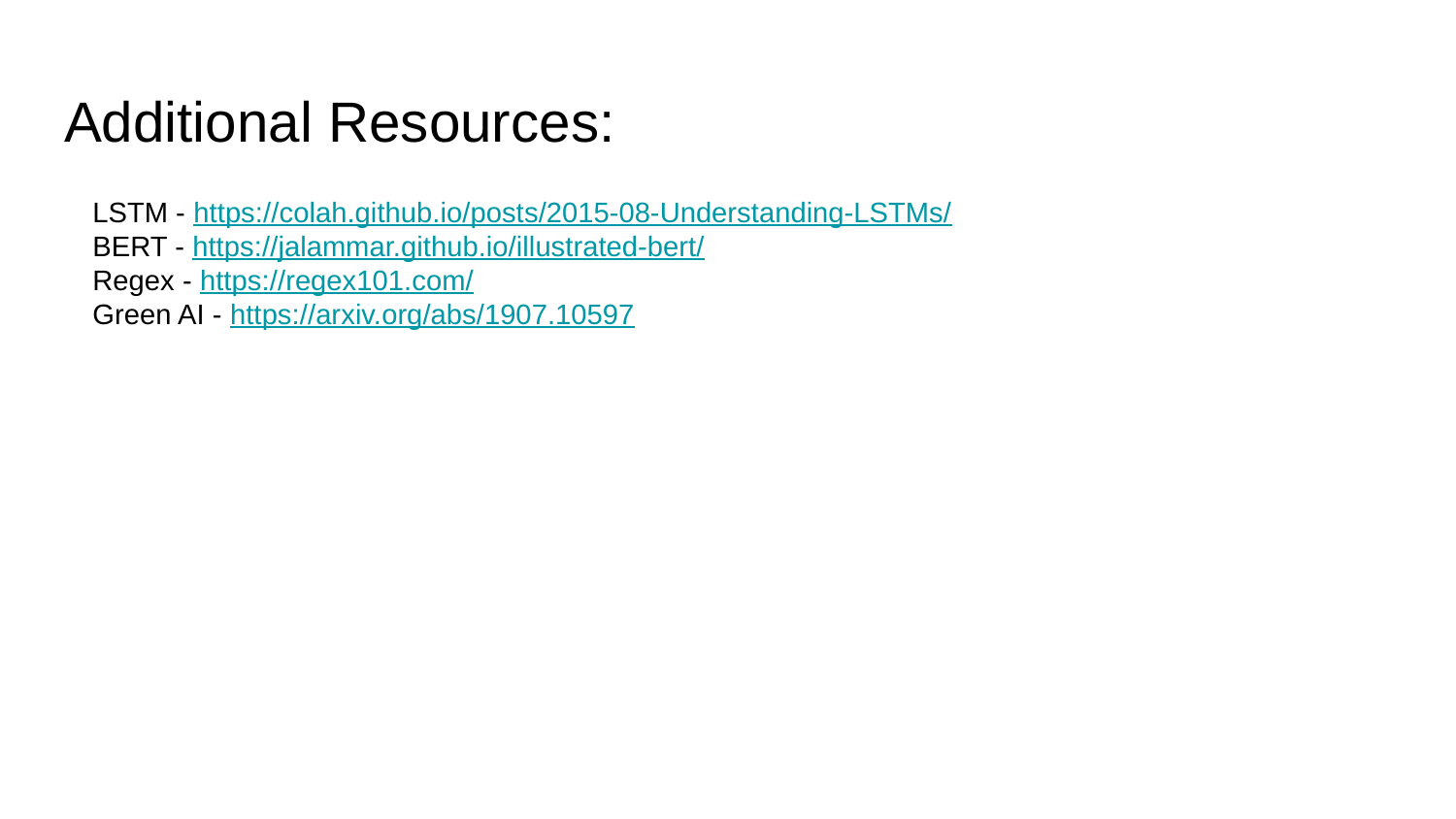

# Additional Resources:
LSTM - https://colah.github.io/posts/2015-08-Understanding-LSTMs/
BERT - https://jalammar.github.io/illustrated-bert/
Regex - https://regex101.com/
Green AI - https://arxiv.org/abs/1907.10597